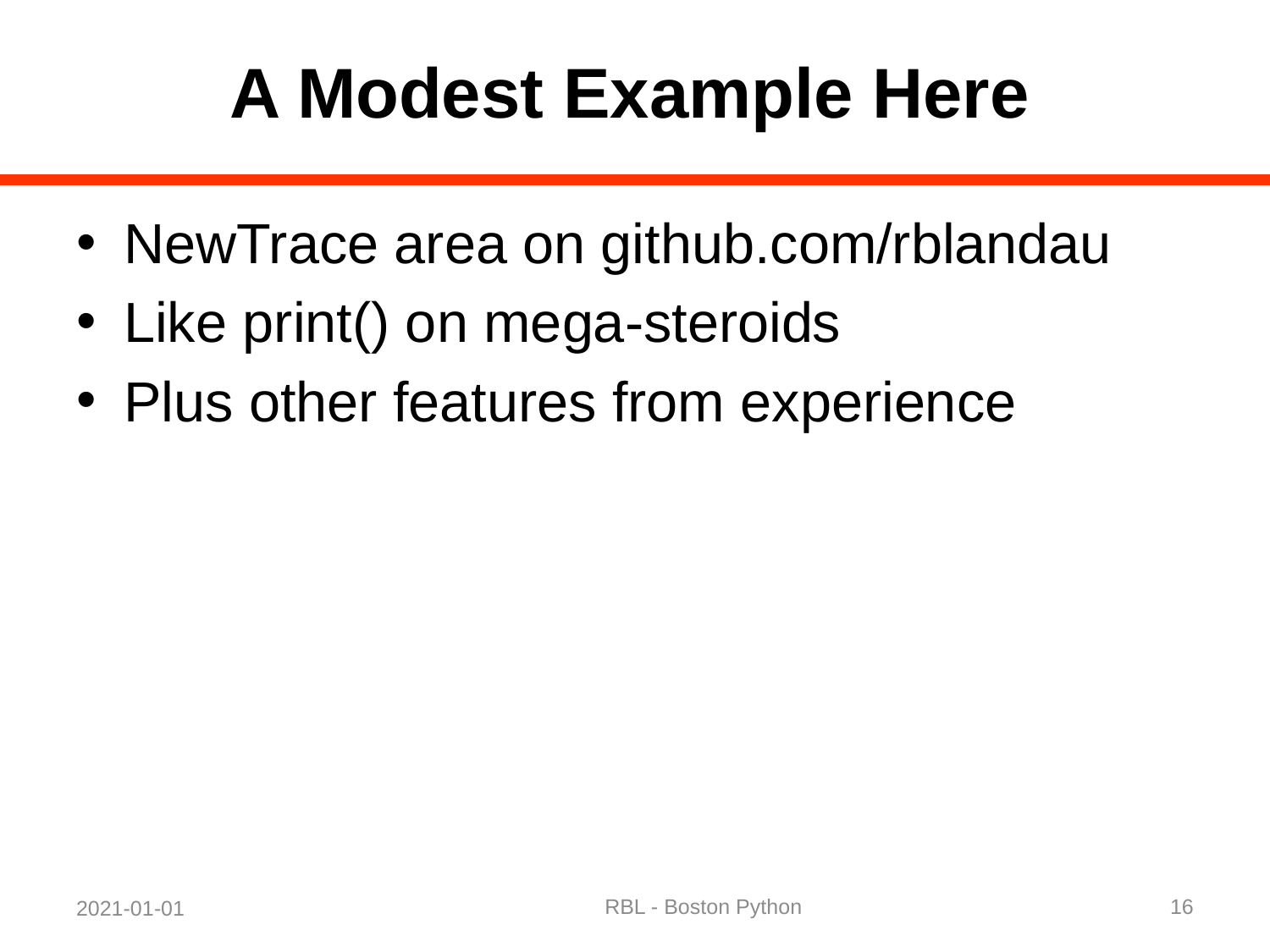

# A Modest Example Here
NewTrace area on github.com/rblandau
Like print() on mega-steroids
Plus other features from experience
RBL - Boston Python
16
2021-01-01